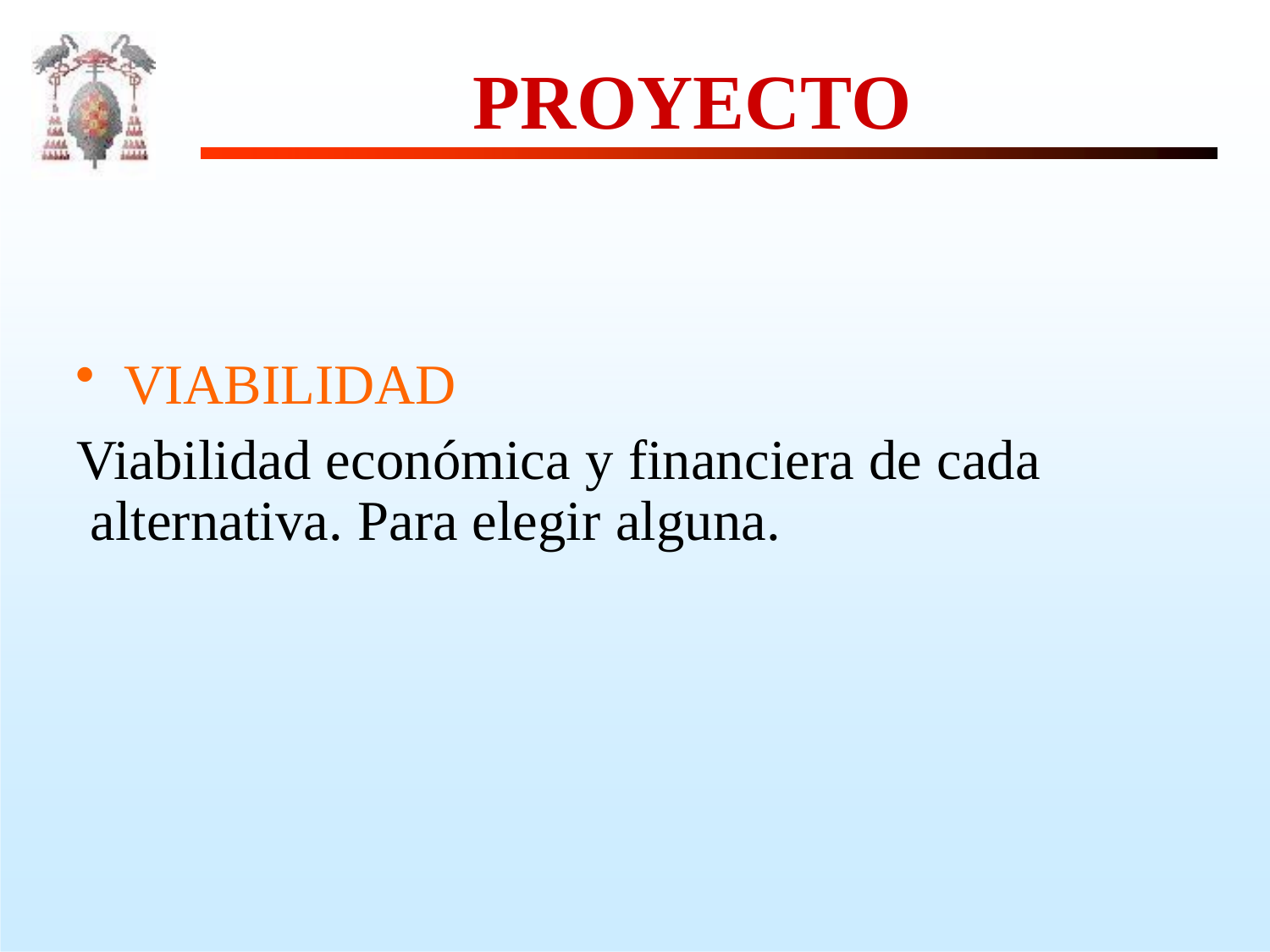

# PROYECTO
VIABILIDAD
Viabilidad económica y financiera de cada  alternativa. Para elegir alguna.